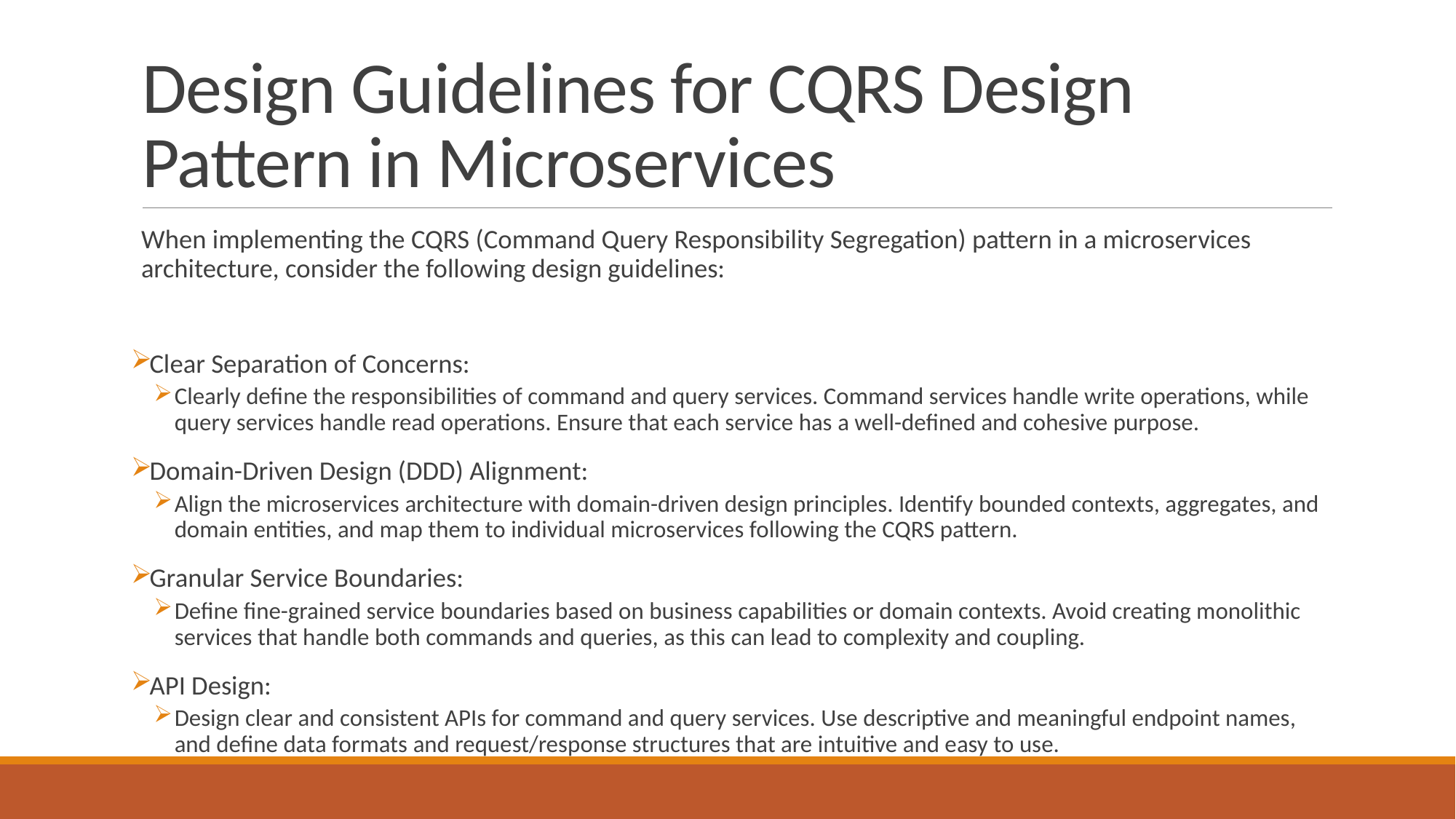

# Design Guidelines for CQRS Design Pattern in Microservices
When implementing the CQRS (Command Query Responsibility Segregation) pattern in a microservices architecture, consider the following design guidelines:

Clear Separation of Concerns:
Clearly define the responsibilities of command and query services. Command services handle write operations, while query services handle read operations. Ensure that each service has a well-defined and cohesive purpose.
Domain-Driven Design (DDD) Alignment:
Align the microservices architecture with domain-driven design principles. Identify bounded contexts, aggregates, and domain entities, and map them to individual microservices following the CQRS pattern.
Granular Service Boundaries:
Define fine-grained service boundaries based on business capabilities or domain contexts. Avoid creating monolithic services that handle both commands and queries, as this can lead to complexity and coupling.
API Design:
Design clear and consistent APIs for command and query services. Use descriptive and meaningful endpoint names, and define data formats and request/response structures that are intuitive and easy to use.